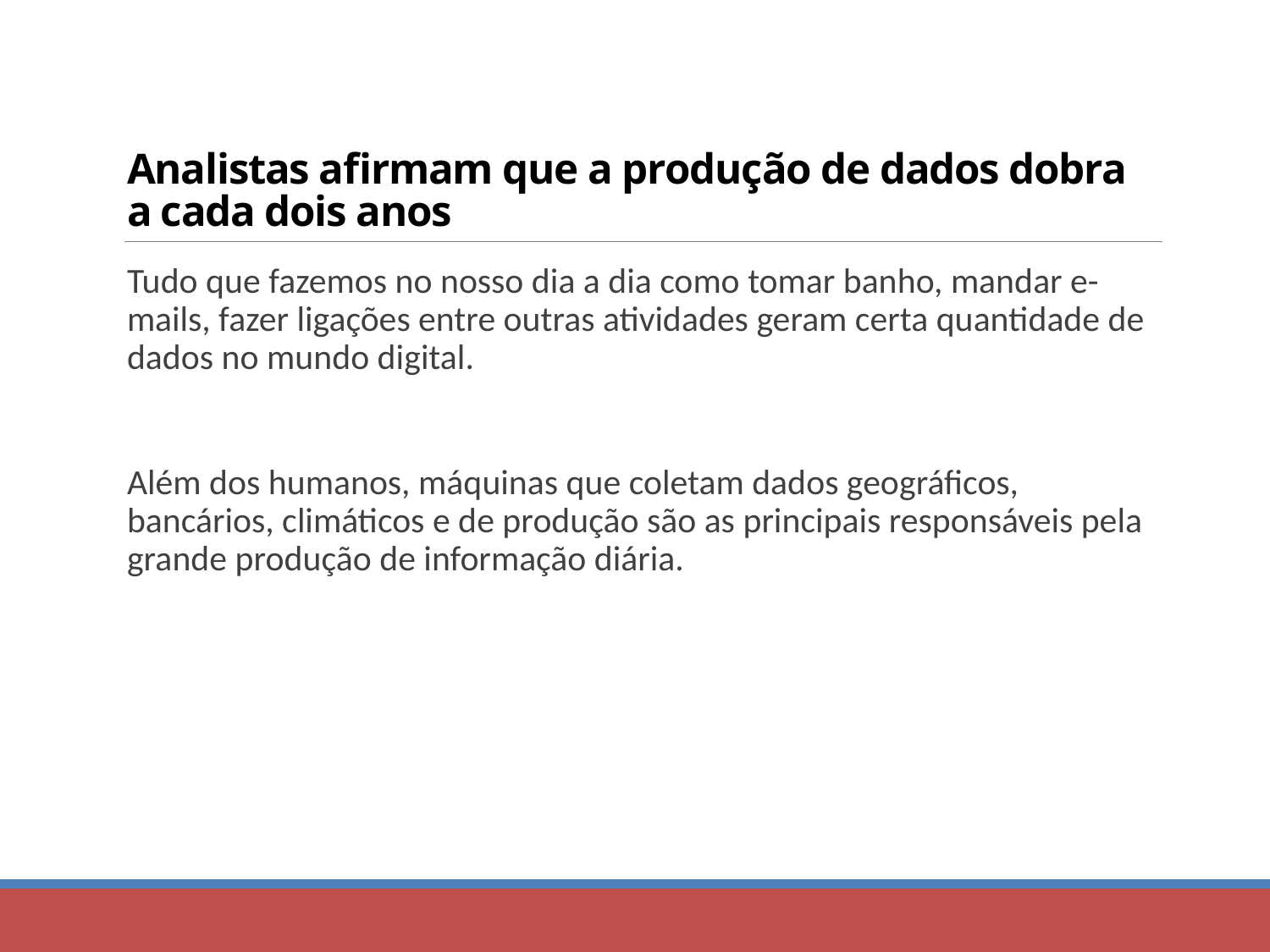

# Analistas afirmam que a produção de dados dobra a cada dois anos Analistas afirmam que a produção de dados dobra a cada dois anos
Tudo que fazemos no nosso dia a dia como tomar banho, mandar e-mails, fazer ligações entre outras atividades geram certa quantidade de dados no mundo digital.

Além dos humanos, máquinas que coletam dados geográficos, bancários, climáticos e de produção são as principais responsáveis pela grande produção de informação diária.